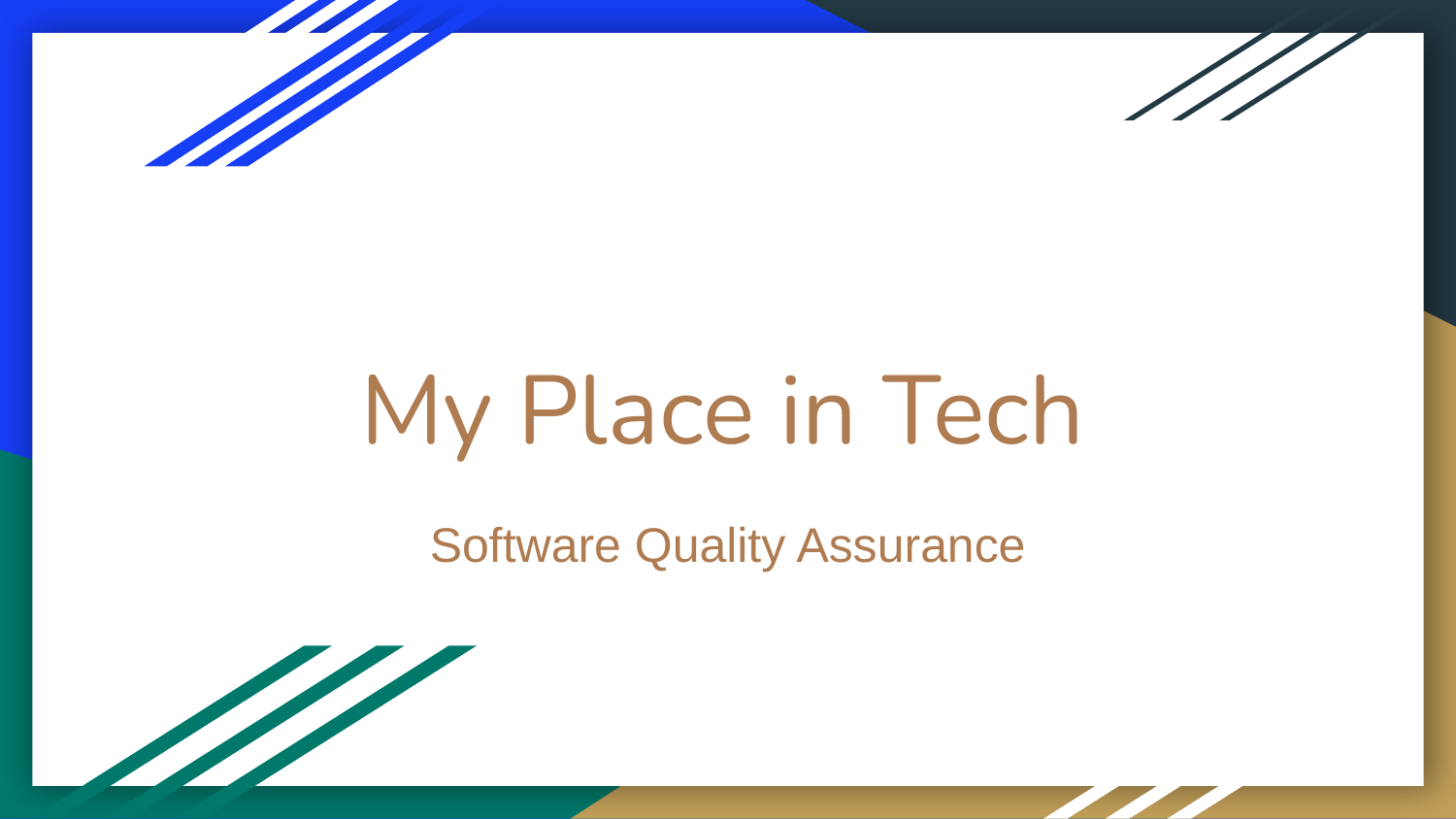

# My Place in Tech
Software Quality Assurance